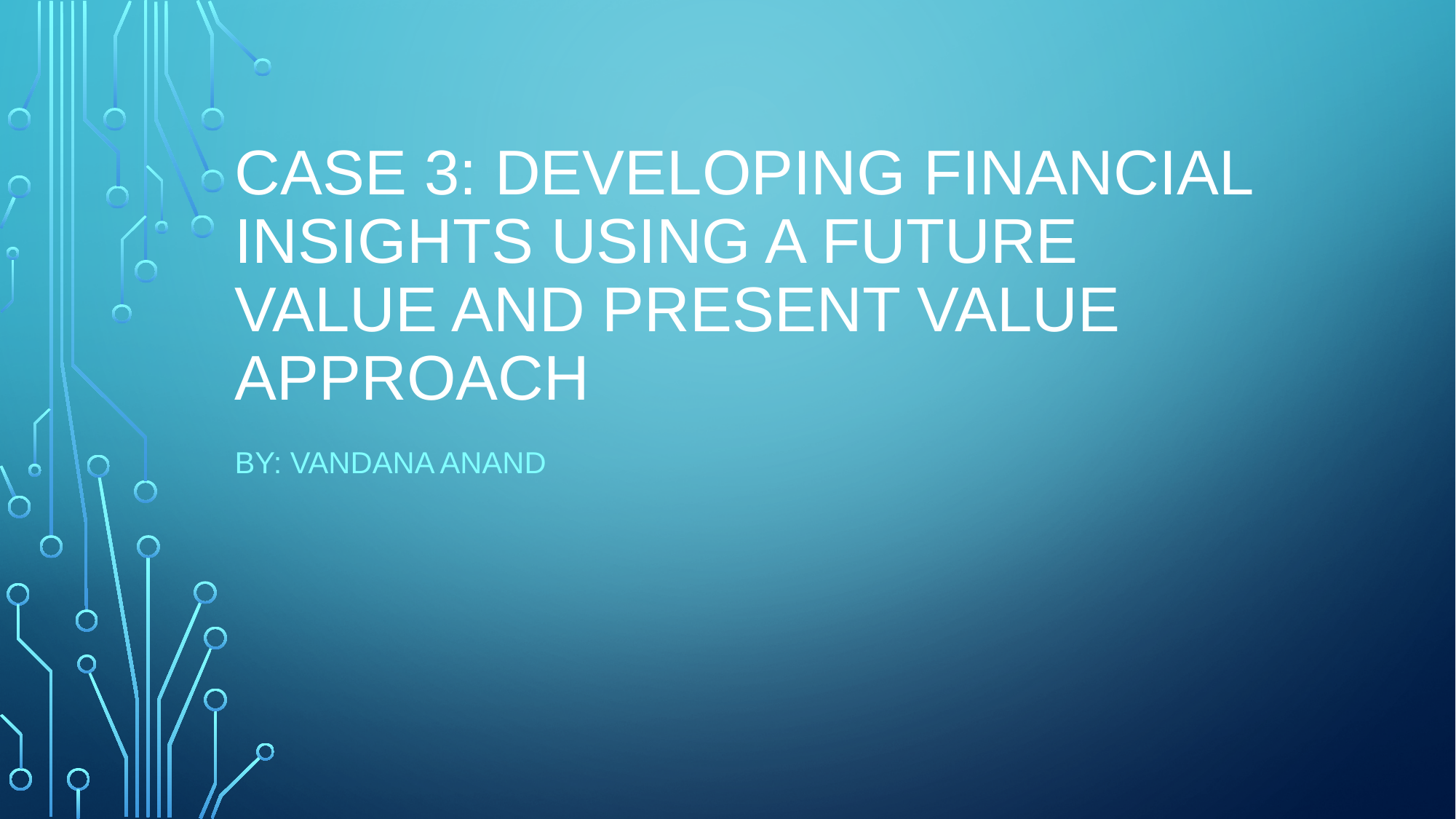

# Case 3: Developing Financial Insights Using a Future value and present value approach
BY: Vandana anand